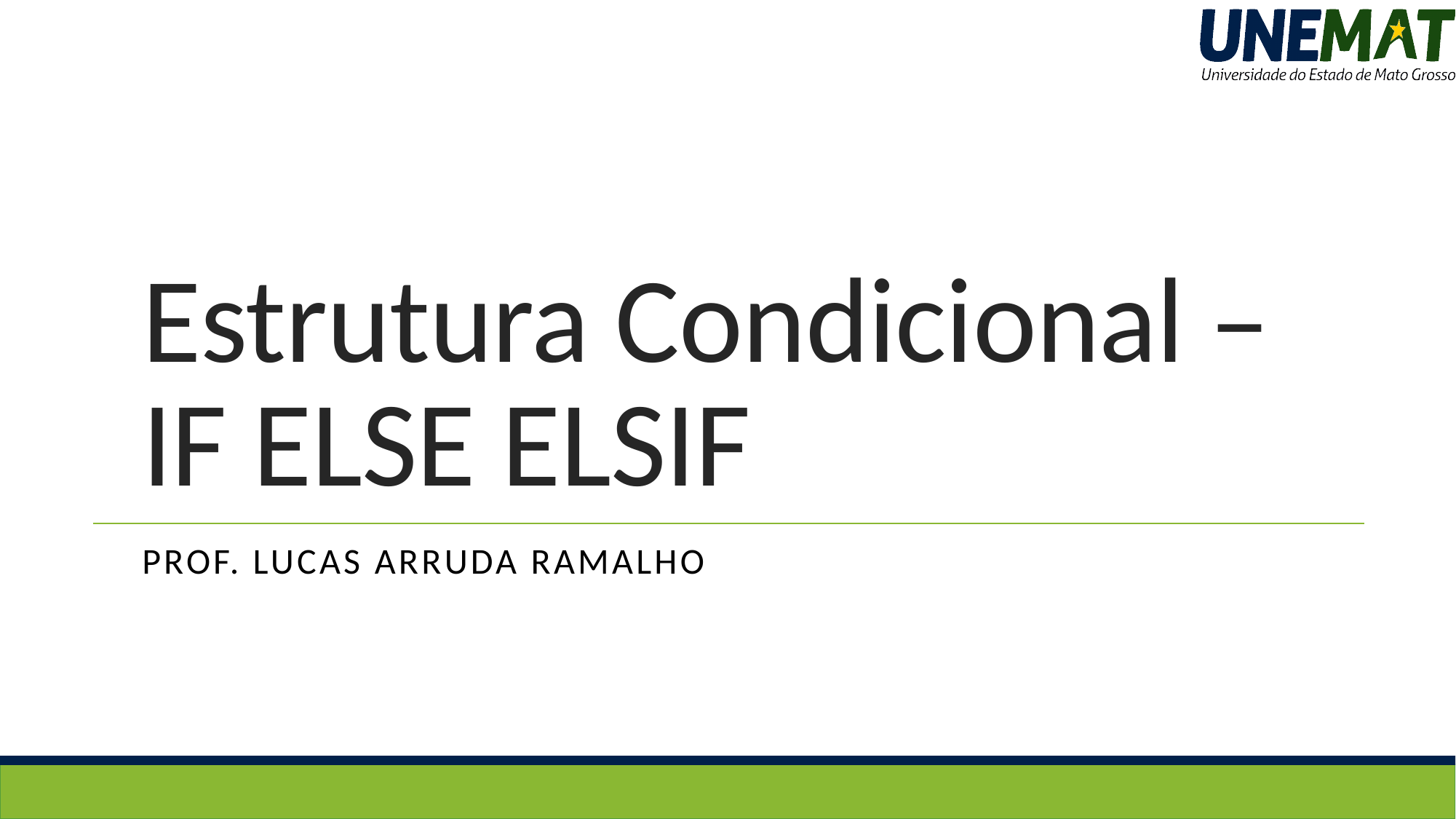

# Estrutura Condicional – IF ELSE ELSIF
Prof. Lucas Arruda Ramalho